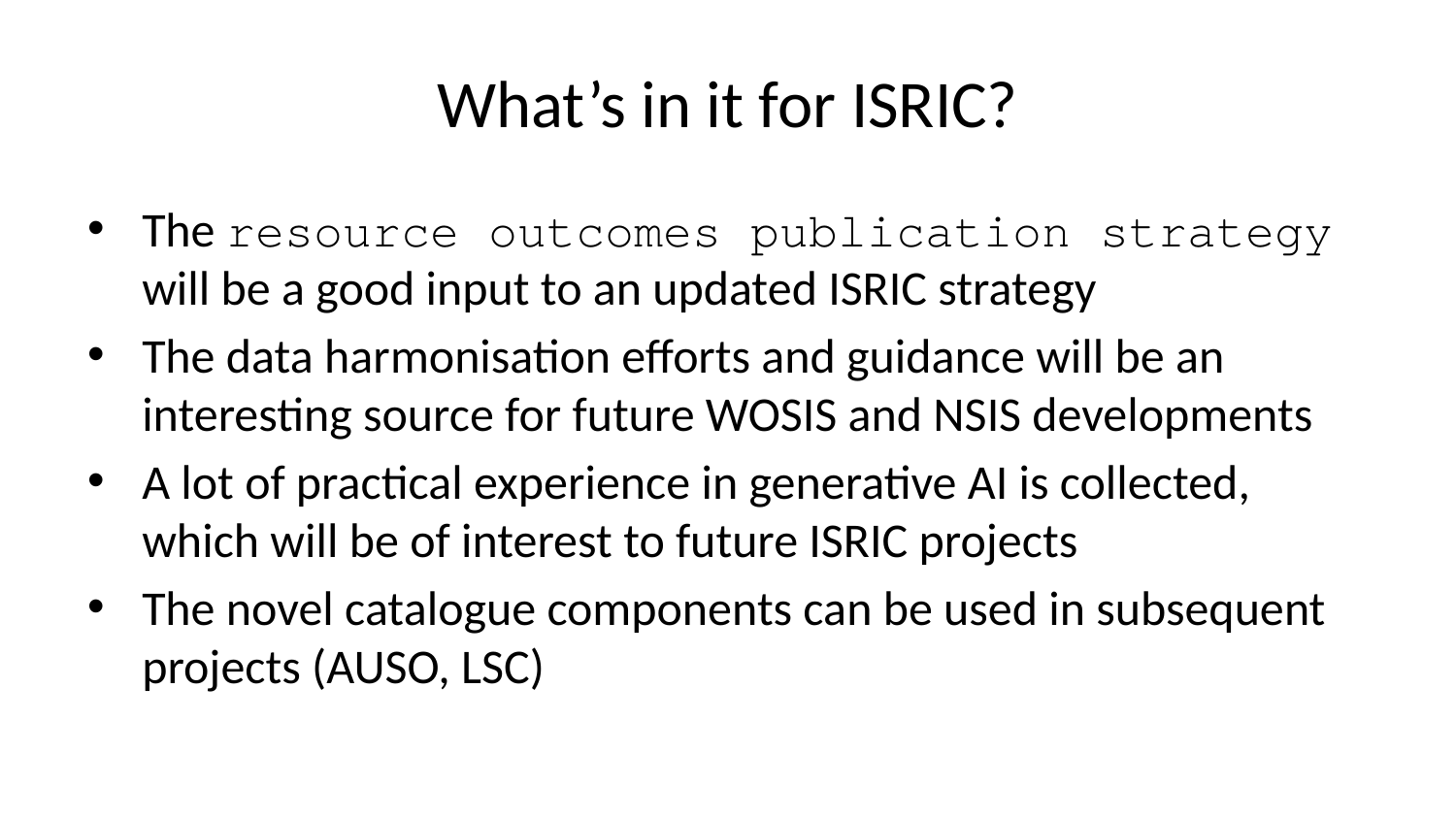

# What’s in it for ISRIC?
The resource outcomes publication strategy will be a good input to an updated ISRIC strategy
The data harmonisation efforts and guidance will be an interesting source for future WOSIS and NSIS developments
A lot of practical experience in generative AI is collected, which will be of interest to future ISRIC projects
The novel catalogue components can be used in subsequent projects (AUSO, LSC)